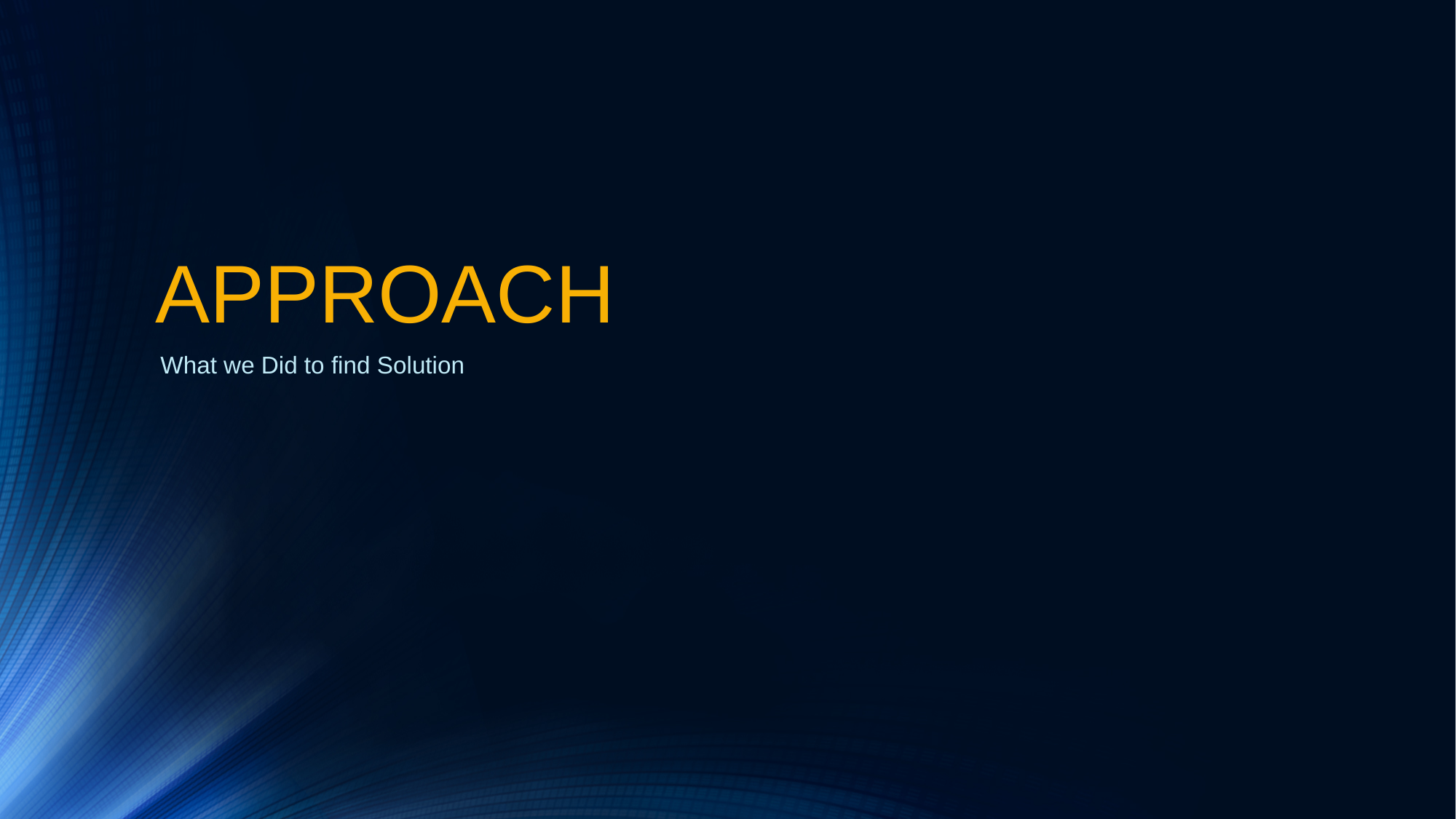

Approach
What we Did to find Solution